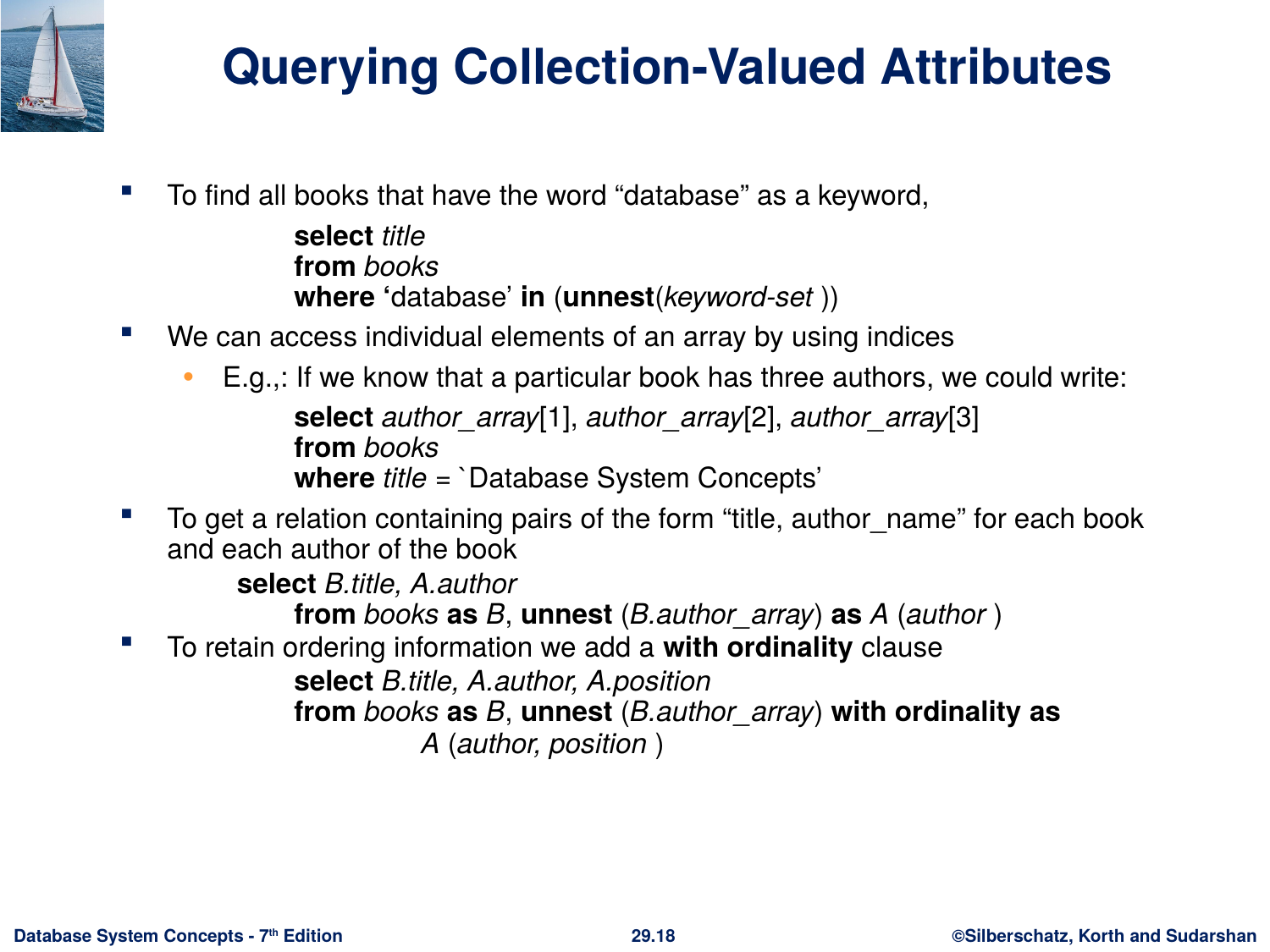

# Querying Collection-Valued Attributes
To find all books that have the word “database” as a keyword,
		select title
	from books
	where ‘database’ in (unnest(keyword-set ))
We can access individual elements of an array by using indices
E.g.,: If we know that a particular book has three authors, we could write:
		select author_array[1], author_array[2], author_array[3]
	from books
	where title = `Database System Concepts’
To get a relation containing pairs of the form “title, author_name” for each book and each author of the book
               select B.title, A.author
		from books as B, unnest (B.author_array) as A (author )
To retain ordering information we add a with ordinality clause
 		select B.title, A.author, A.position
		from books as B, unnest (B.author_array) with ordinality as
			A (author, position )